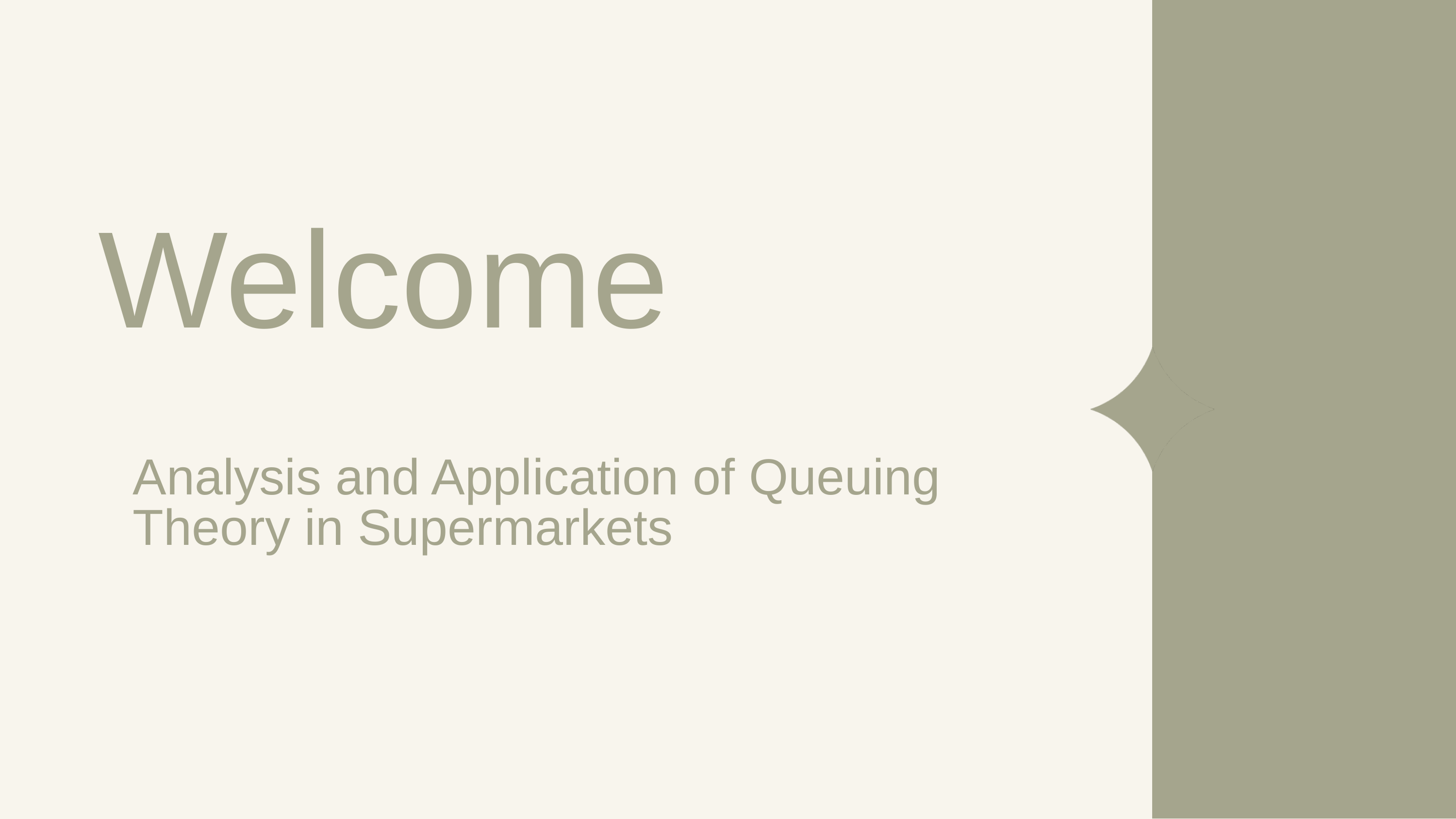

Welcome

Analysis and Application of Queuing Theory in Supermarkets